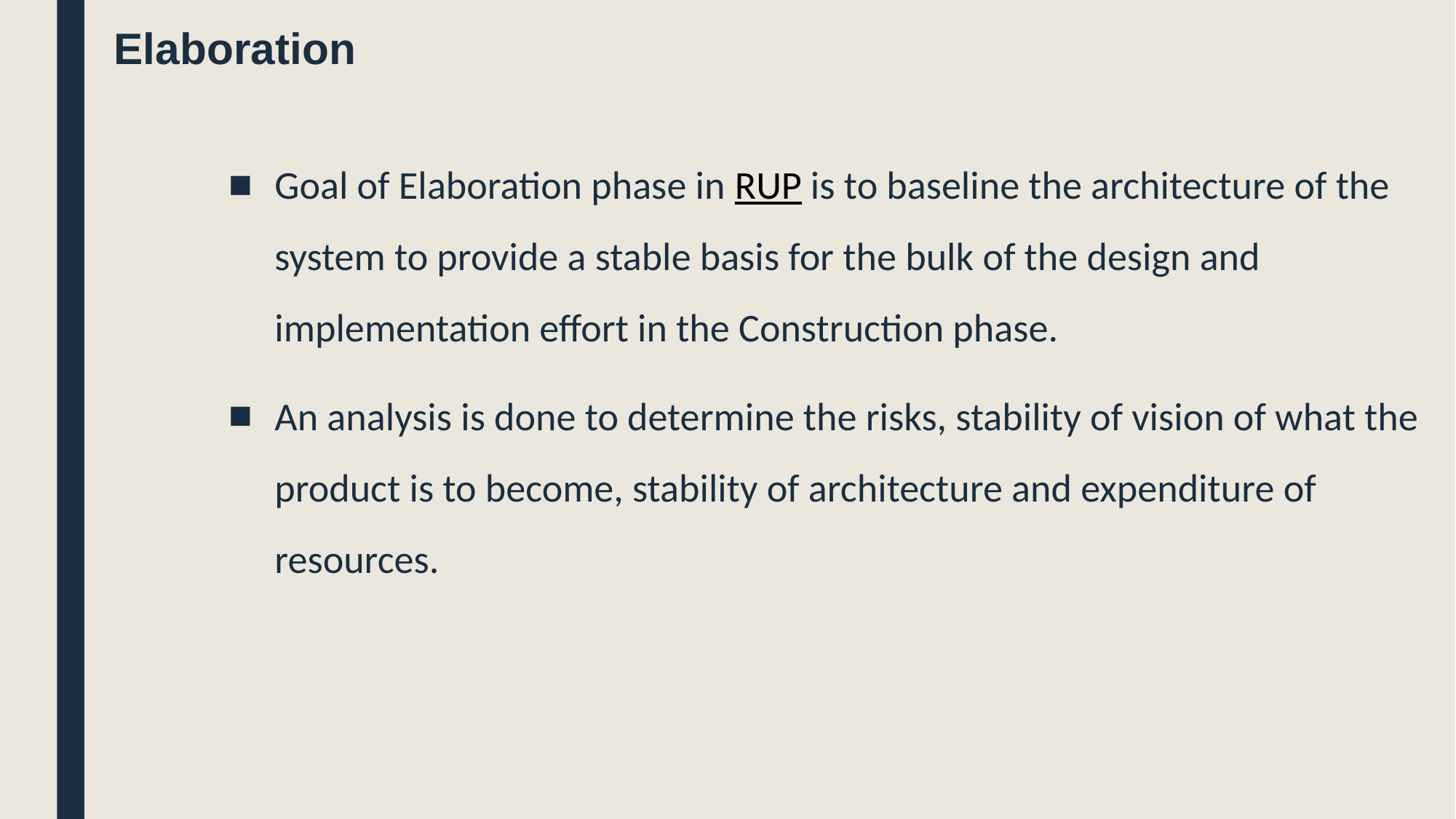

Elaboration
Goal of Elaboration phase in RUP is to baseline the architecture of the system to provide a stable basis for the bulk of the design and implementation effort in the Construction phase.
An analysis is done to determine the risks, stability of vision of what the product is to become, stability of architecture and expenditure of resources.